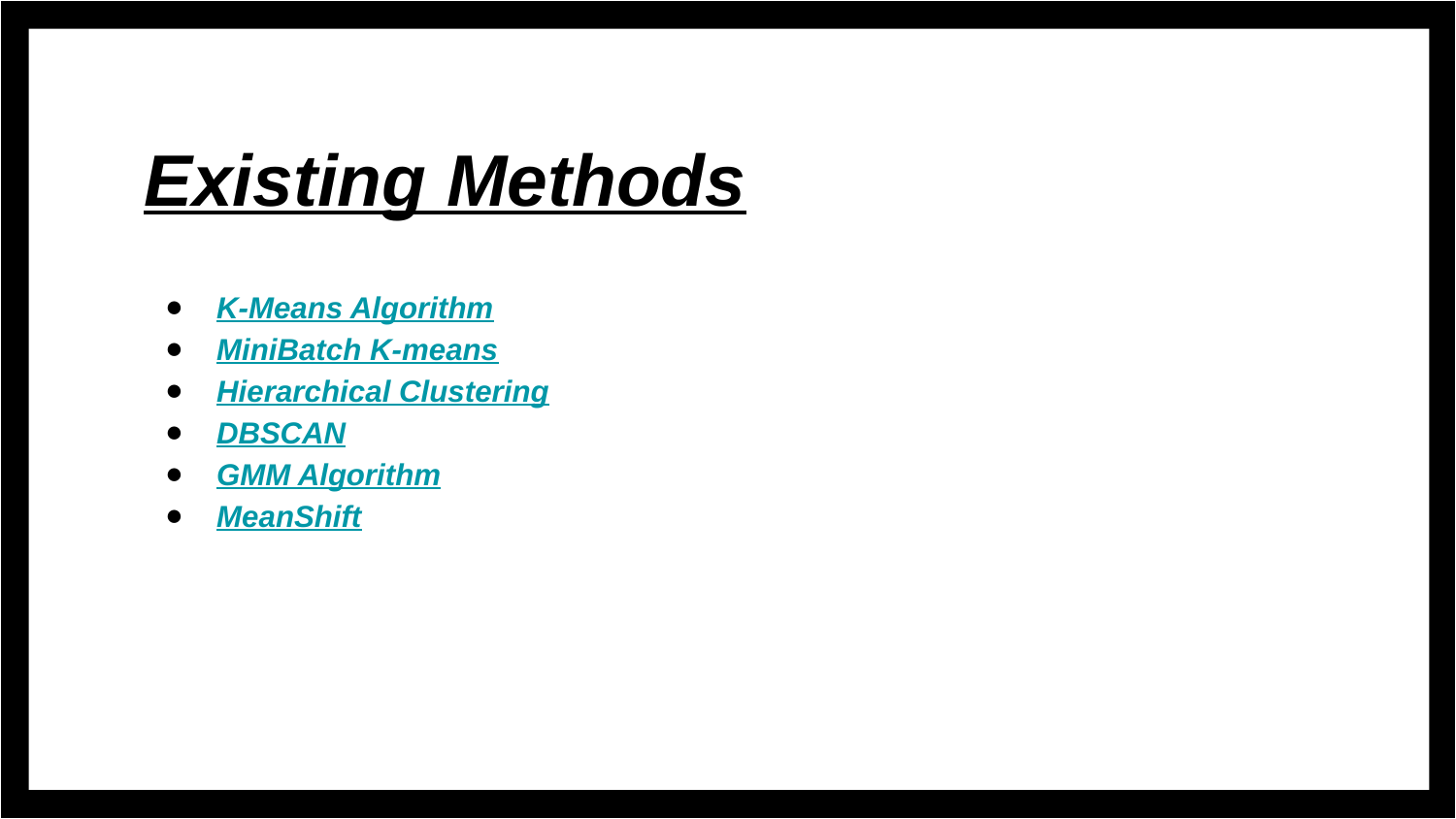

# Existing Methods
K-Means Algorithm
MiniBatch K-means
Hierarchical Clustering
DBSCAN
GMM Algorithm
MeanShift